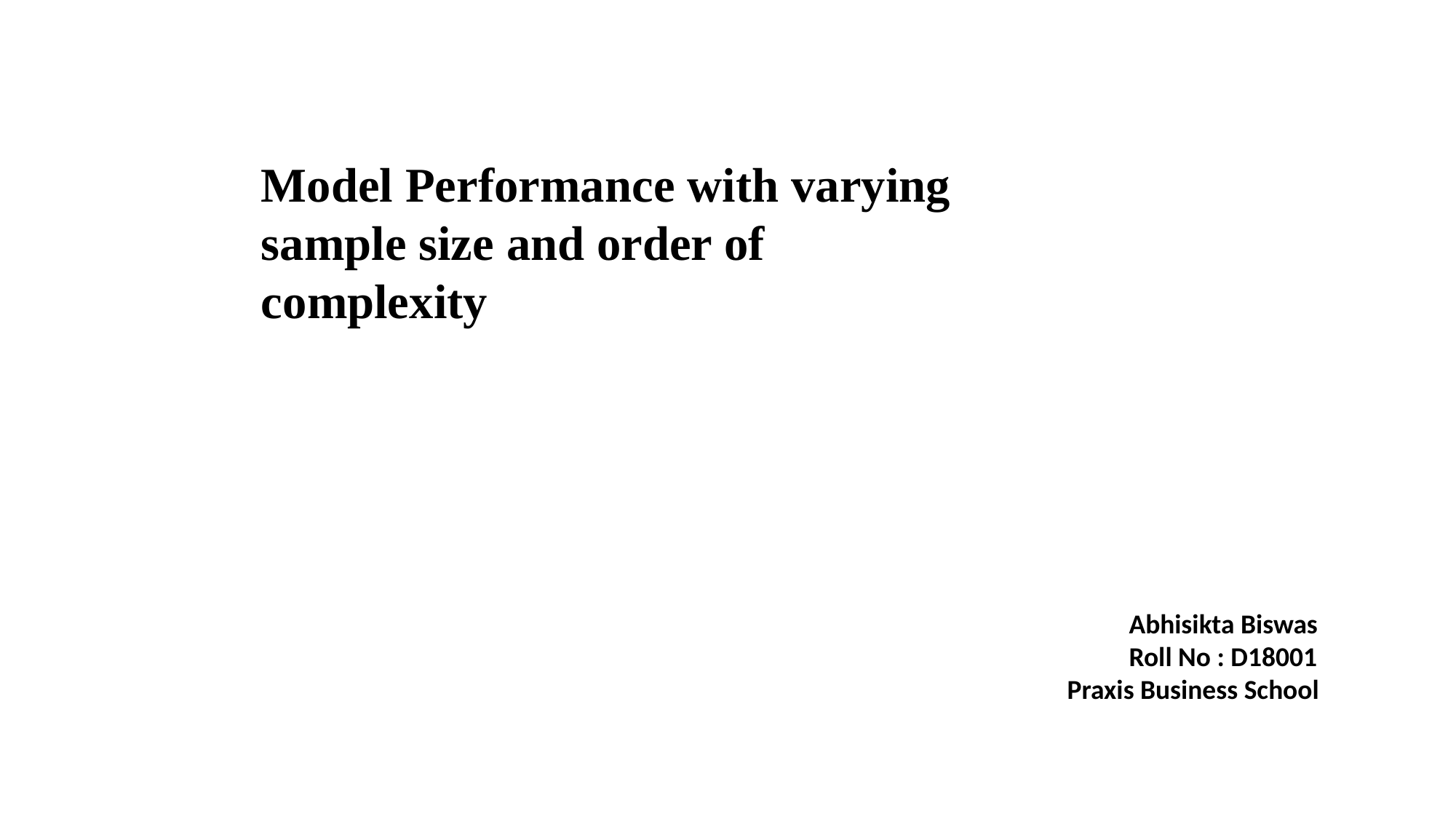

Model Performance with varying sample size and order of complexity

          Abhisikta Biswas
          Roll No : D18001
Praxis Business School